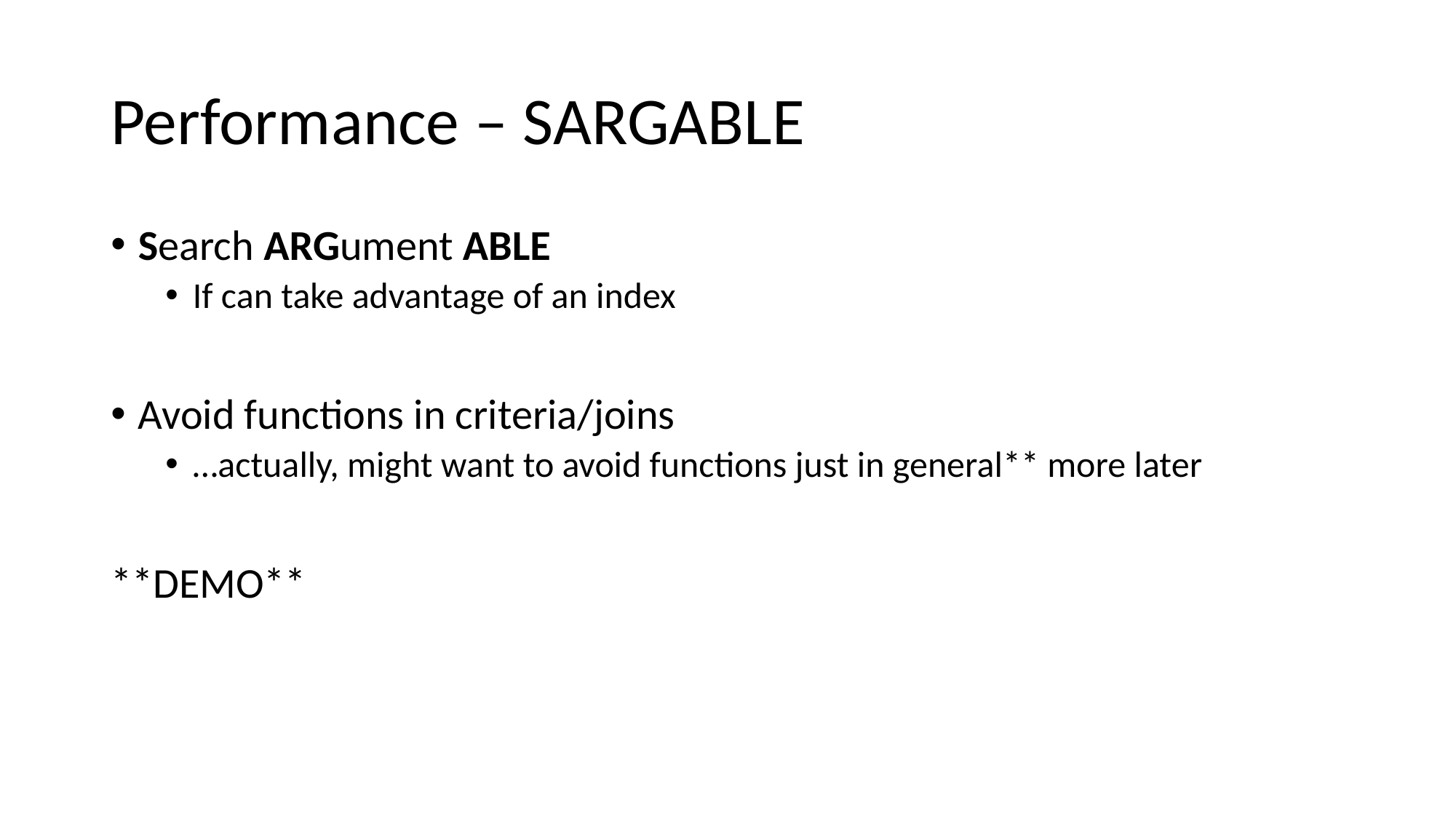

# Performance – SARGABLE
Search ARGument ABLE
If can take advantage of an index

Avoid functions in criteria/joins
…actually, might want to avoid functions just in general** more later

**DEMO**